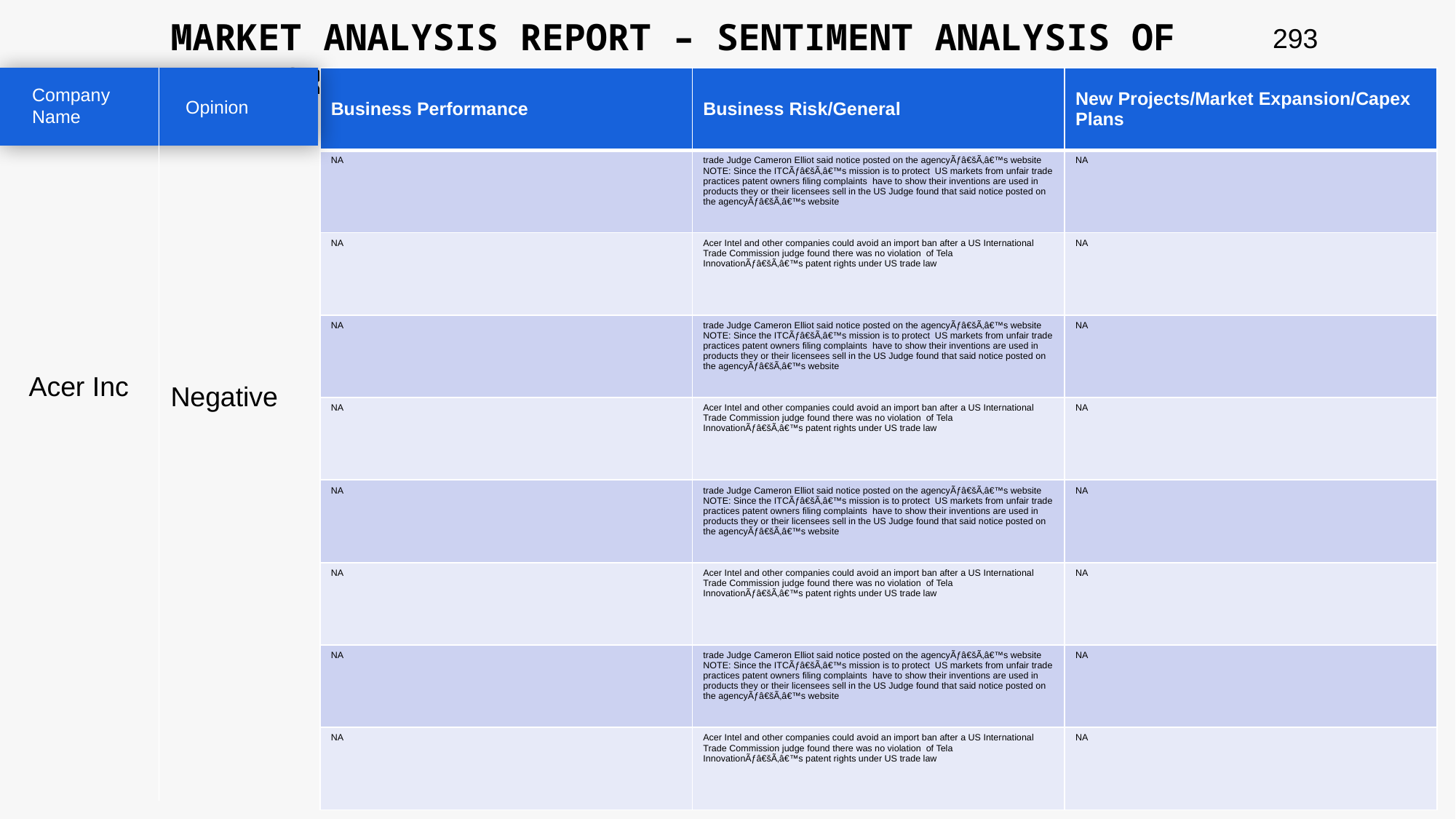

MARKET ANALYSIS REPORT – SENTIMENT ANALYSIS OF PEER GROUP
293

| Business Performance | Business Risk/General | New Projects/Market Expansion/Capex Plans |
| --- | --- | --- |
| NA | trade Judge Cameron Elliot said notice posted on the agencyÃƒâ€šÃ‚â€™s website NOTE: Since the ITCÃƒâ€šÃ‚â€™s mission is to protect US markets from unfair trade practices patent owners filing complaints have to show their inventions are used in products they or their licensees sell in the US Judge found that said notice posted on the agencyÃƒâ€šÃ‚â€™s website | NA |
| NA | Acer Intel and other companies could avoid an import ban after a US International Trade Commission judge found there was no violation of Tela InnovationÃƒâ€šÃ‚â€™s patent rights under US trade law | NA |
| NA | trade Judge Cameron Elliot said notice posted on the agencyÃƒâ€šÃ‚â€™s website NOTE: Since the ITCÃƒâ€šÃ‚â€™s mission is to protect US markets from unfair trade practices patent owners filing complaints have to show their inventions are used in products they or their licensees sell in the US Judge found that said notice posted on the agencyÃƒâ€šÃ‚â€™s website | NA |
| NA | Acer Intel and other companies could avoid an import ban after a US International Trade Commission judge found there was no violation of Tela InnovationÃƒâ€šÃ‚â€™s patent rights under US trade law | NA |
| NA | trade Judge Cameron Elliot said notice posted on the agencyÃƒâ€šÃ‚â€™s website NOTE: Since the ITCÃƒâ€šÃ‚â€™s mission is to protect US markets from unfair trade practices patent owners filing complaints have to show their inventions are used in products they or their licensees sell in the US Judge found that said notice posted on the agencyÃƒâ€šÃ‚â€™s website | NA |
| NA | Acer Intel and other companies could avoid an import ban after a US International Trade Commission judge found there was no violation of Tela InnovationÃƒâ€šÃ‚â€™s patent rights under US trade law | NA |
| NA | trade Judge Cameron Elliot said notice posted on the agencyÃƒâ€šÃ‚â€™s website NOTE: Since the ITCÃƒâ€šÃ‚â€™s mission is to protect US markets from unfair trade practices patent owners filing complaints have to show their inventions are used in products they or their licensees sell in the US Judge found that said notice posted on the agencyÃƒâ€šÃ‚â€™s website | NA |
| NA | Acer Intel and other companies could avoid an import ban after a US International Trade Commission judge found there was no violation of Tela InnovationÃƒâ€šÃ‚â€™s patent rights under US trade law | NA |
Company Name
Opinion
Acer Inc
Negative